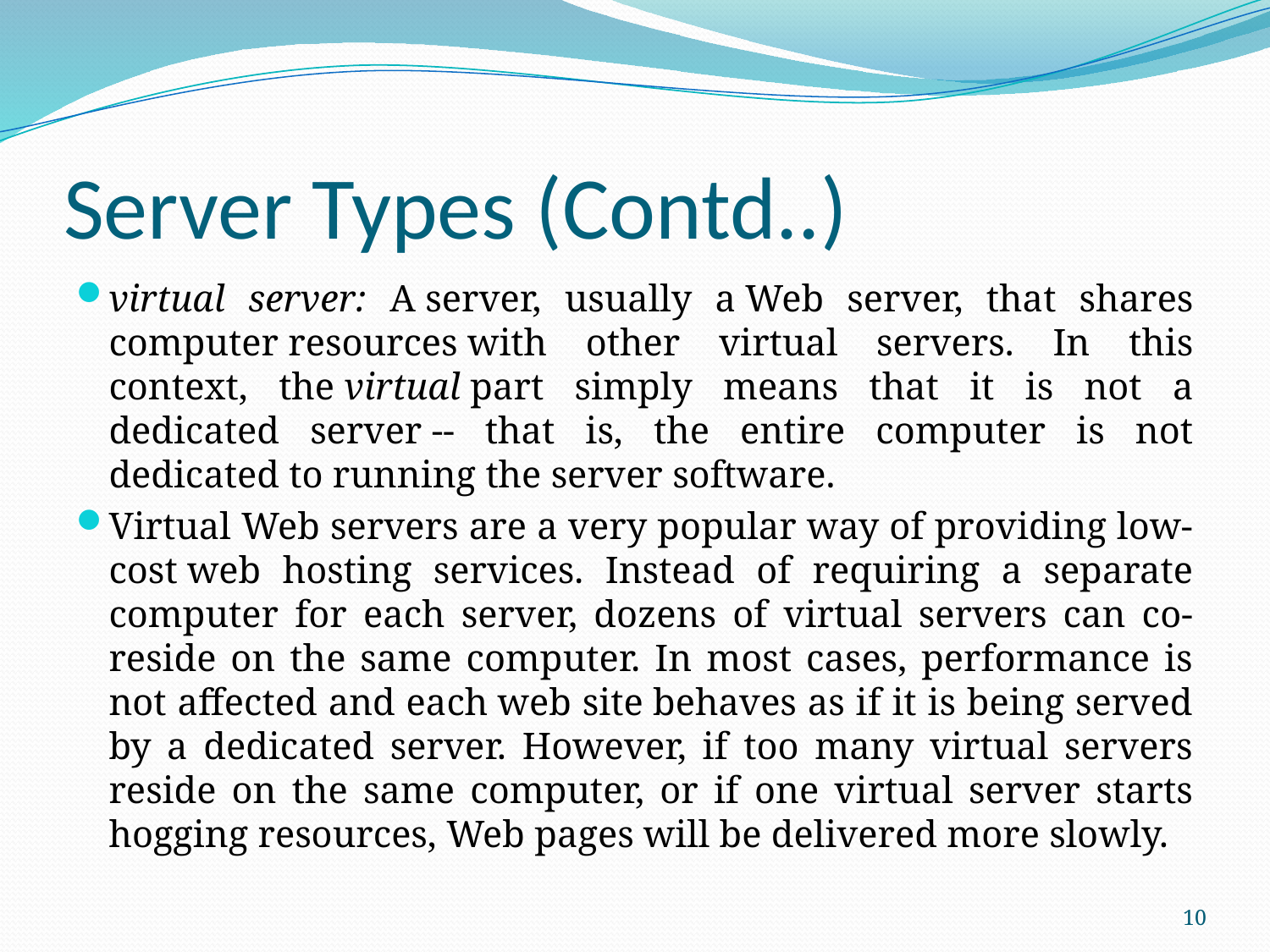

# Server Types (Contd..)
virtual server: A server, usually a Web server, that shares computer resources with other virtual servers. In this context, the virtual part simply means that it is not a dedicated server -- that is, the entire computer is not dedicated to running the server software.
Virtual Web servers are a very popular way of providing low-cost web hosting services. Instead of requiring a separate computer for each server, dozens of virtual servers can co-reside on the same computer. In most cases, performance is not affected and each web site behaves as if it is being served by a dedicated server. However, if too many virtual servers reside on the same computer, or if one virtual server starts hogging resources, Web pages will be delivered more slowly.

10